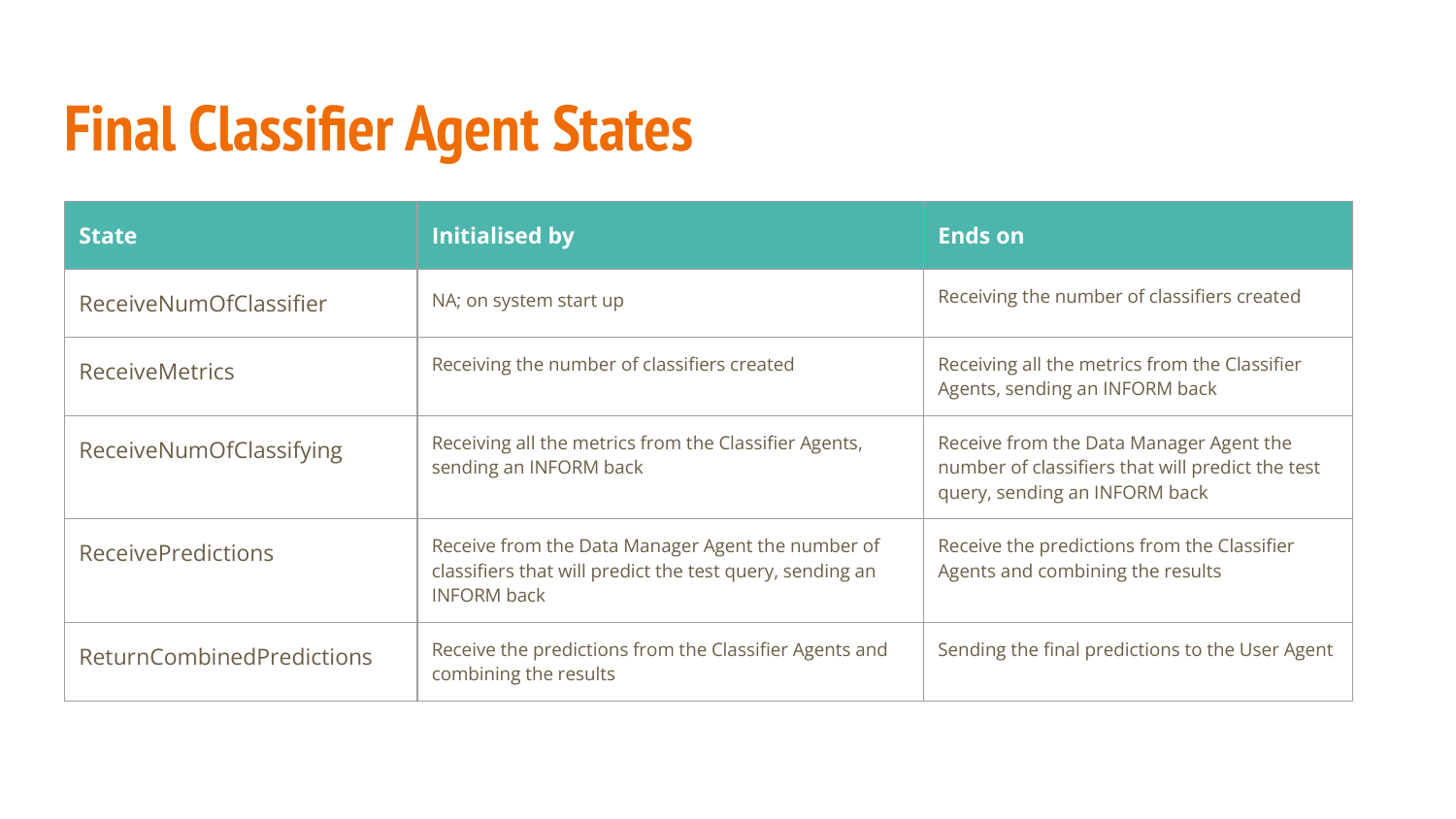

# Final Classifier Agent States
| State | Initialised by | Ends on |
| --- | --- | --- |
| ReceiveNumOfClassifier | NA; on system start up | Receiving the number of classifiers created |
| ReceiveMetrics | Receiving the number of classifiers created | Receiving all the metrics from the Classifier Agents, sending an INFORM back |
| ReceiveNumOfClassifying | Receiving all the metrics from the Classifier Agents, sending an INFORM back | Receive from the Data Manager Agent the number of classifiers that will predict the test query, sending an INFORM back |
| ReceivePredictions | Receive from the Data Manager Agent the number of classifiers that will predict the test query, sending an INFORM back | Receive the predictions from the Classifier Agents and combining the results |
| ReturnCombinedPredictions | Receive the predictions from the Classifier Agents and combining the results | Sending the final predictions to the User Agent |